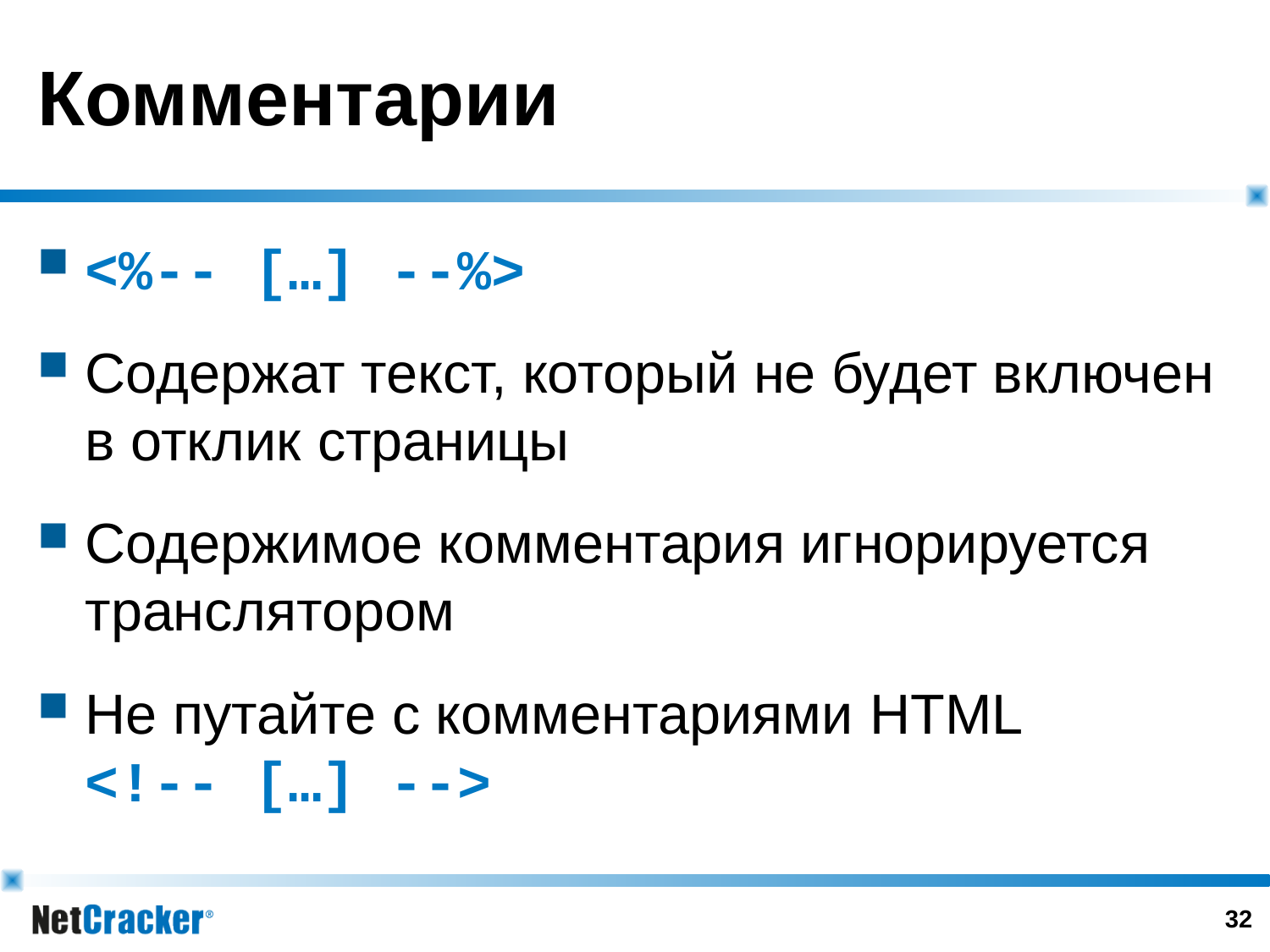

# Комментарии
<%-- […] --%>
Содержат текст, который не будет включен в отклик страницы
Содержимое комментария игнорируется транслятором
Не путайте с комментариями HTML
<!-- […] -->
32